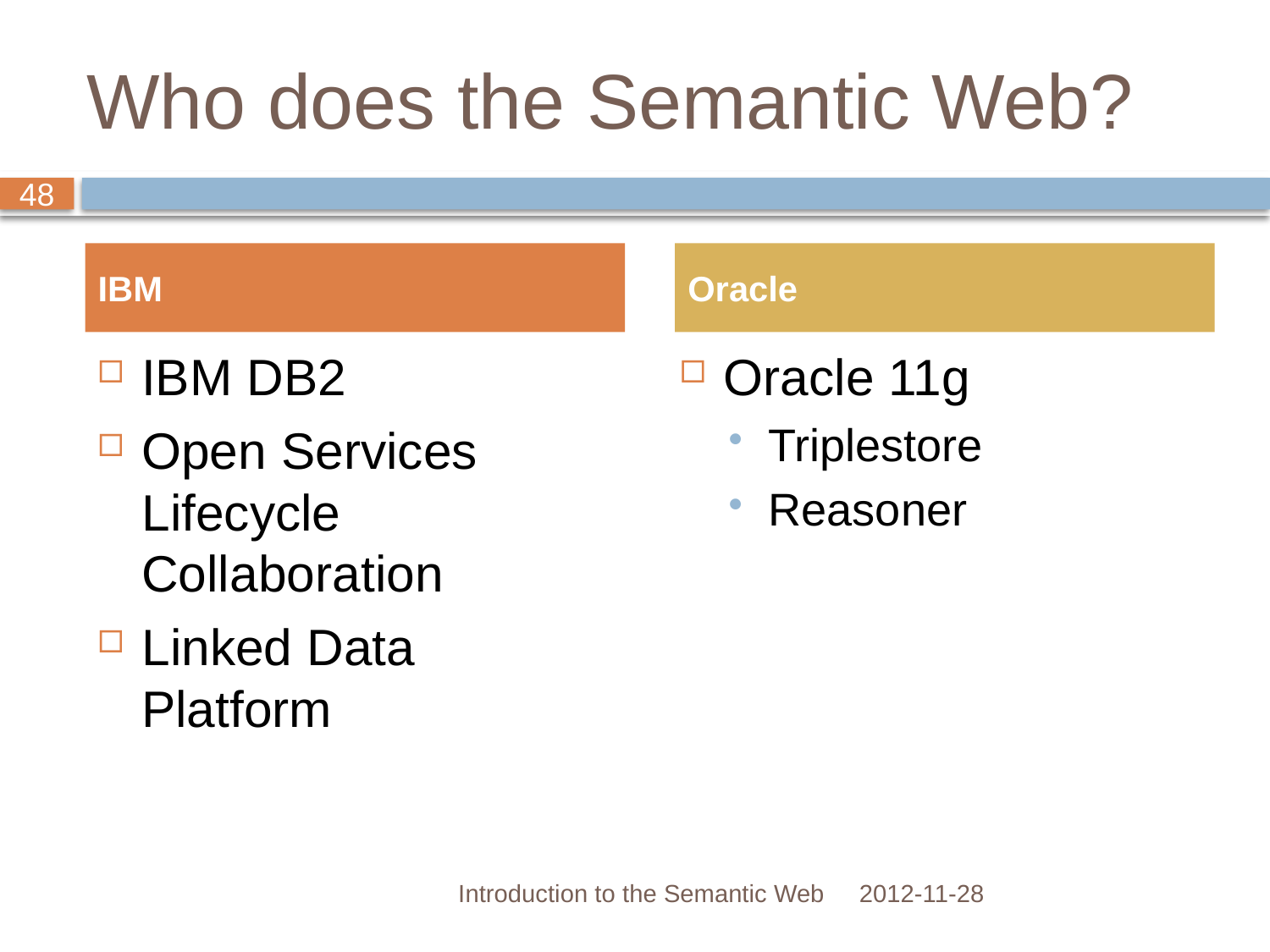

# Who does the Semantic Web?
48
IBM
Oracle
IBM DB2
Open Services Lifecycle Collaboration
Linked Data Platform
Oracle 11g
Triplestore
Reasoner
Introduction to the Semantic Web
2012-11-28